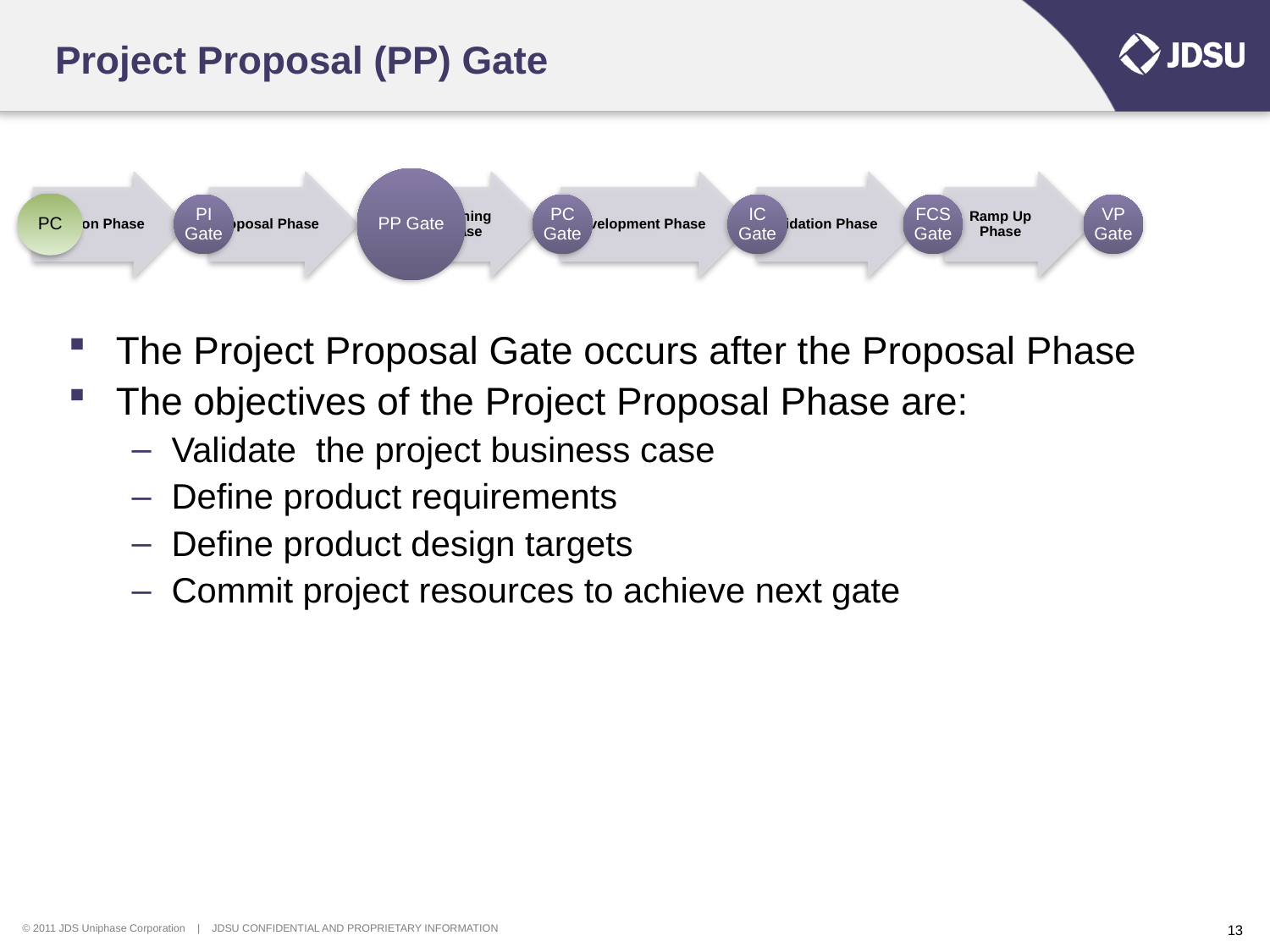

# Project Proposal (PP) Gate
Initiation Phase
PC
Proposal Phase
PI Gate
Planning Phase
PP Gate
Development Phase
PC Gate
Validation Phase
IC Gate
Ramp Up Phase
FCS Gate
VP Gate
The Project Proposal Gate occurs after the Proposal Phase
The objectives of the Project Proposal Phase are:
Validate  the project business case
Define product requirements
Define product design targets
Commit project resources to achieve next gate